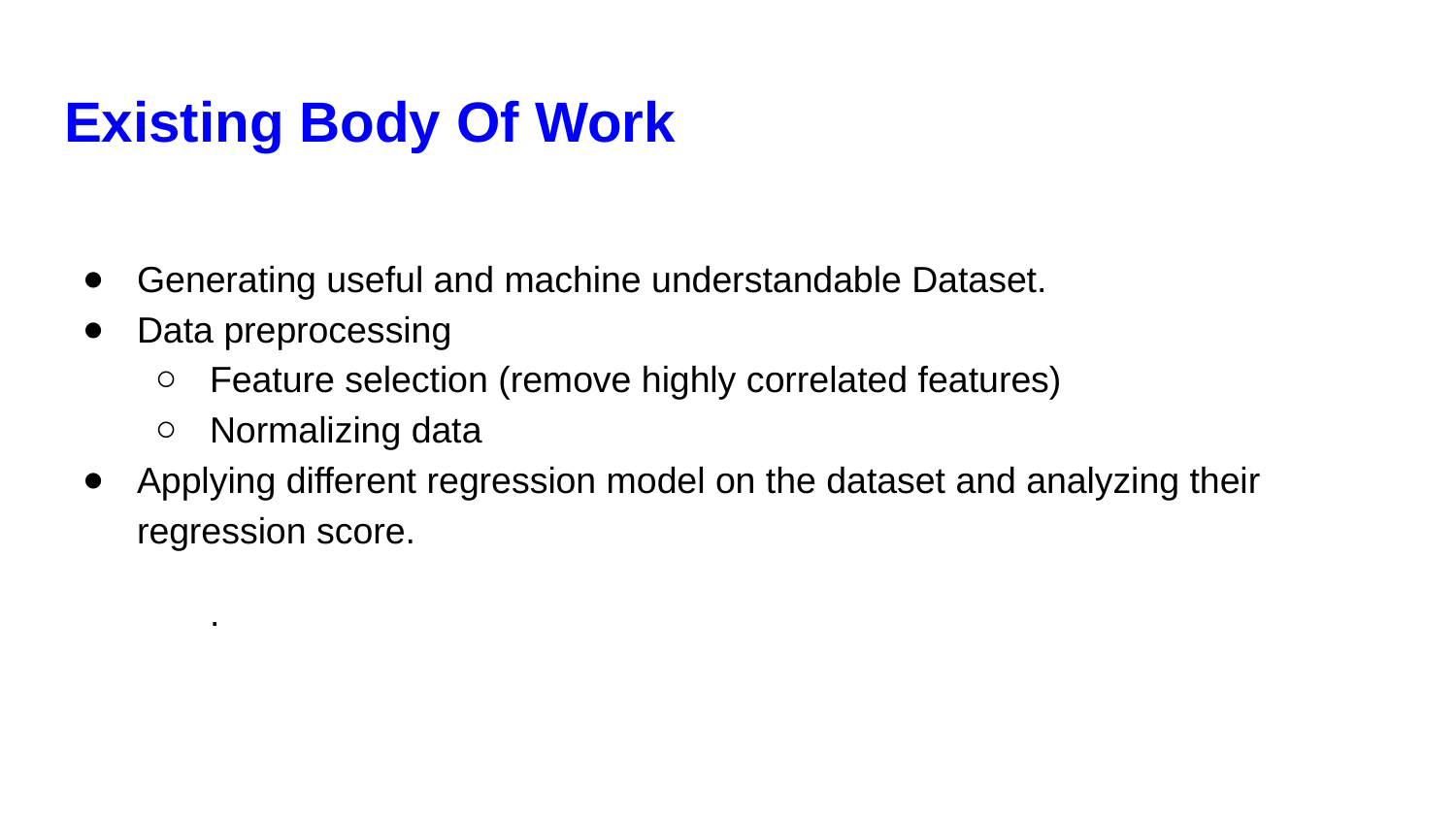

Existing Body Of Work
Generating useful and machine understandable Dataset.
Data preprocessing
Feature selection (remove highly correlated features)
Normalizing data
Applying different regression model on the dataset and analyzing their regression score.
.